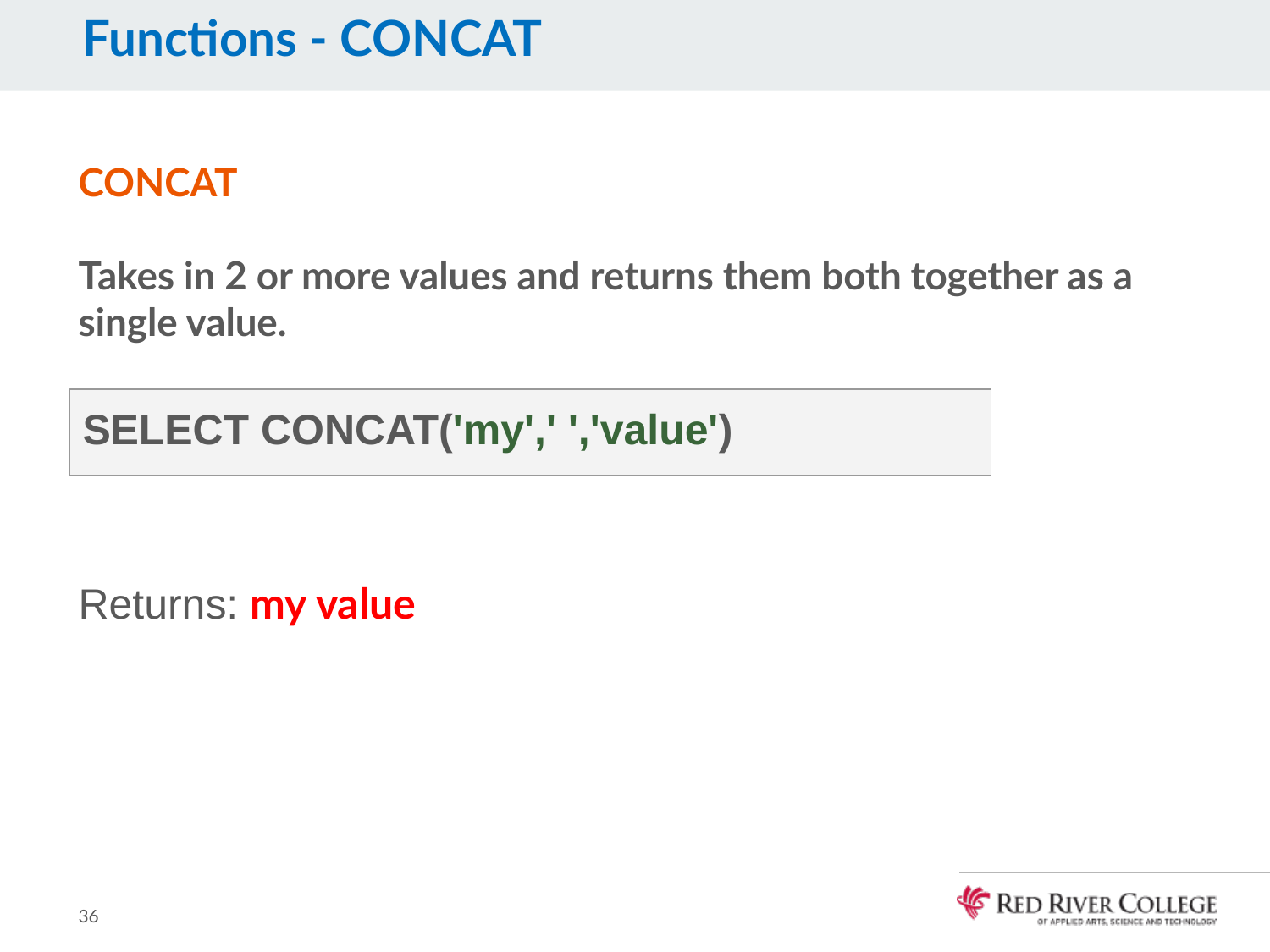

# Functions - CONCAT
CONCAT
Takes in 2 or more values and returns them both together as a single value.

EXAMPLE:

Returns: my value

SELECT CONCAT('my',' ','value')
36